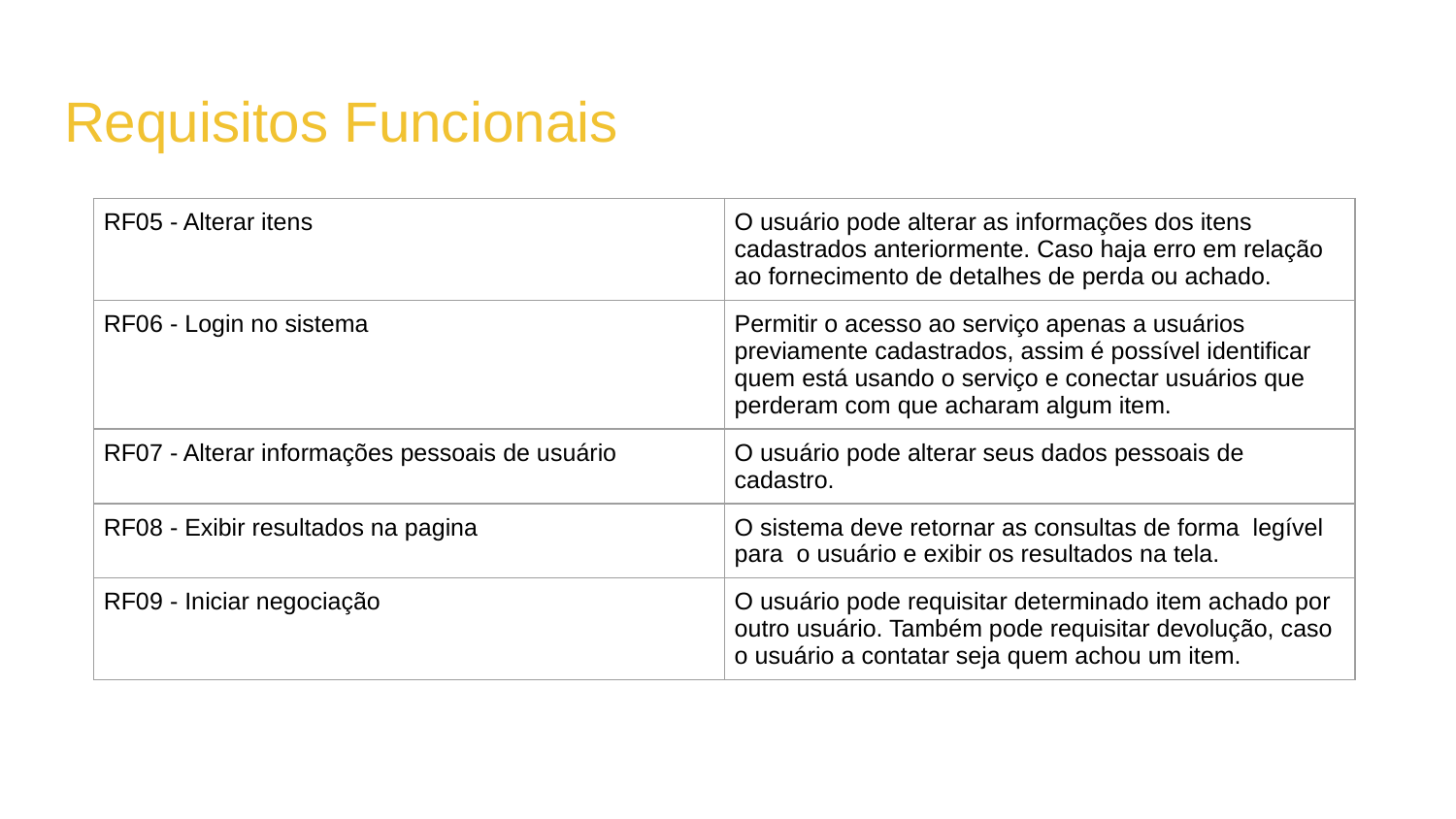

# Requisitos Funcionais
| RF05 - Alterar itens | O usuário pode alterar as informações dos itens cadastrados anteriormente. Caso haja erro em relação ao fornecimento de detalhes de perda ou achado. |
| --- | --- |
| RF06 -­ Login no sistema | Permitir o acesso ao serviço apenas a usuários previamente cadastrados, assim é possível identificar quem está usando o serviço e conectar usuários que perderam com que acharam algum item. |
| RF07 - Alterar informações pessoais de usuário | O usuário pode alterar seus dados pessoais de cadastro. |
| RF08 - Exibir resultados na pagina | O sistema deve retornar as consultas de forma legível para o usuário e exibir os resultados na tela. |
| RF09 - Iniciar negociação | O usuário pode requisitar determinado item achado por outro usuário. Também pode requisitar devolução, caso o usuário a contatar seja quem achou um item. |